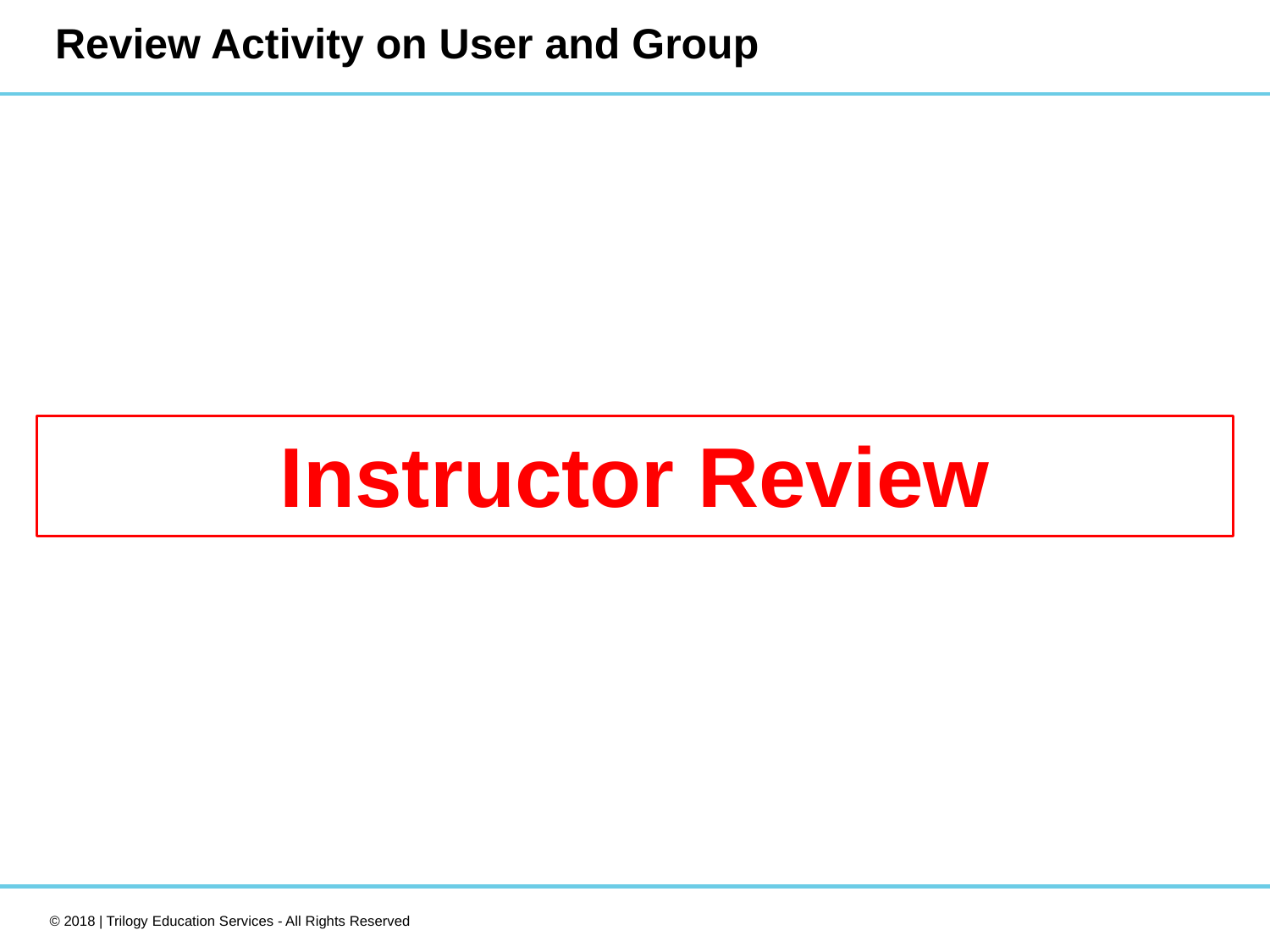

# Review Activity on User and Group
Instructor Review